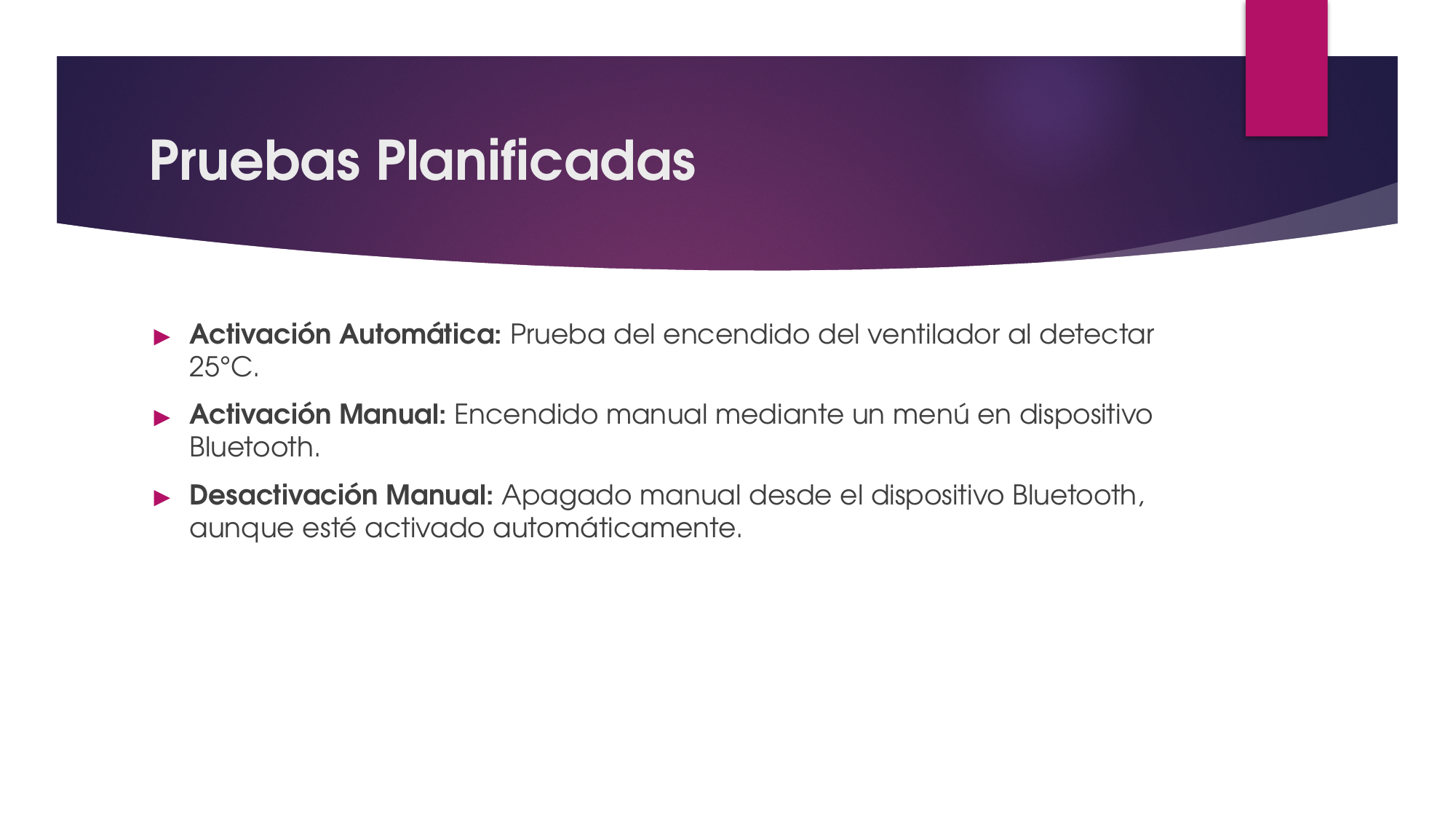

# Pruebas Planificadas
Activación Automática: Prueba del encendido del ventilador al detectar 25°C.
Activación Manual: Encendido manual mediante un menú en dispositivo Bluetooth.
Desactivación Manual: Apagado manual desde el dispositivo Bluetooth, aunque esté activado automáticamente.